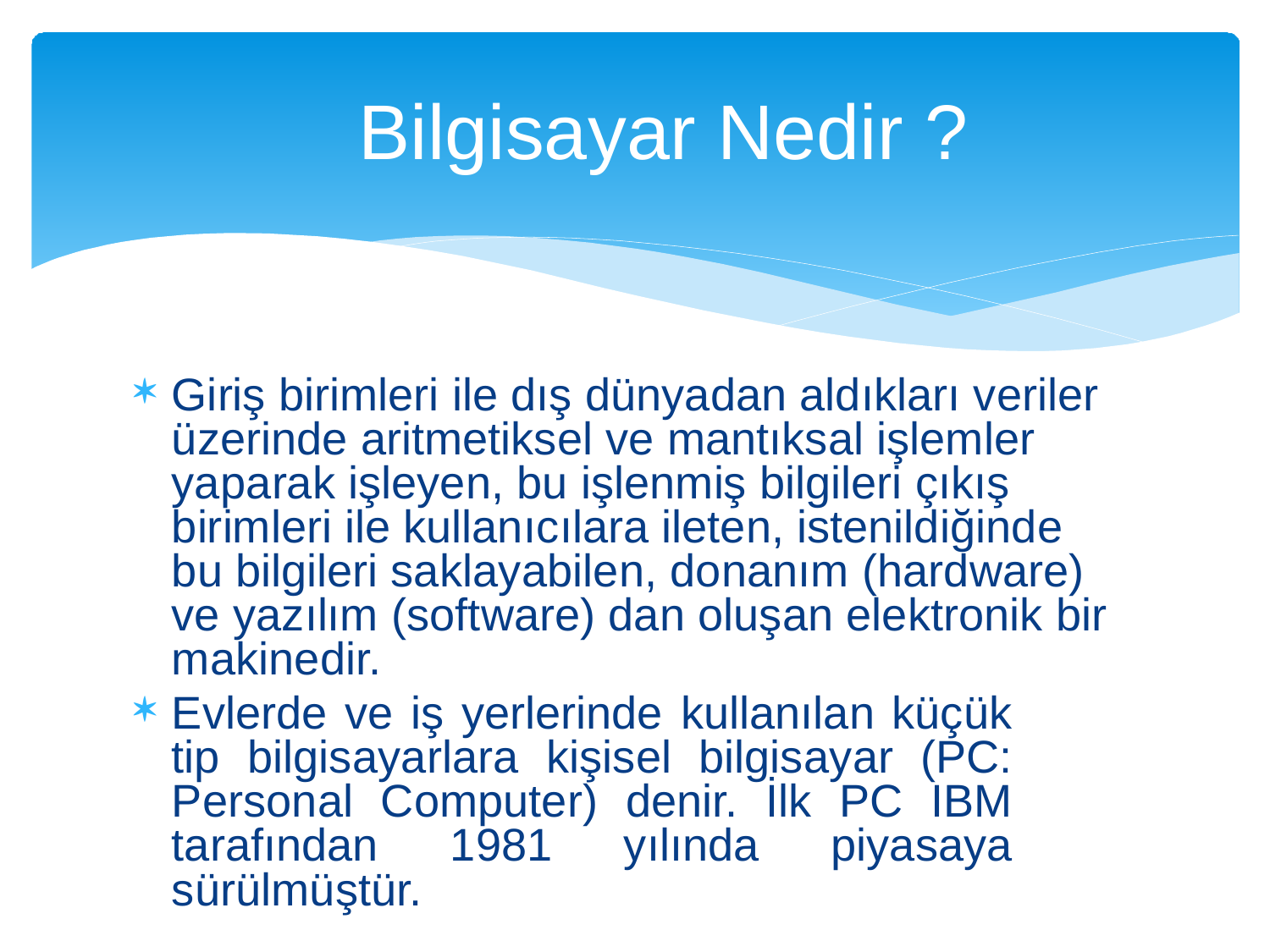

# Bilgisayar Nedir ?
Giriş birimleri ile dış dünyadan aldıkları veriler üzerinde aritmetiksel ve mantıksal işlemler yaparak işleyen, bu işlenmiş bilgileri çıkış birimleri ile kullanıcılara ileten, istenildiğinde bu bilgileri saklayabilen, donanım (hardware) ve yazılım (software) dan oluşan elektronik bir makinedir.
Evlerde ve iş yerlerinde kullanılan küçük tip bilgisayarlara kişisel bilgisayar (PC: Personal Computer) denir. İlk PC IBM tarafından 1981 yılında piyasaya sürülmüştür.